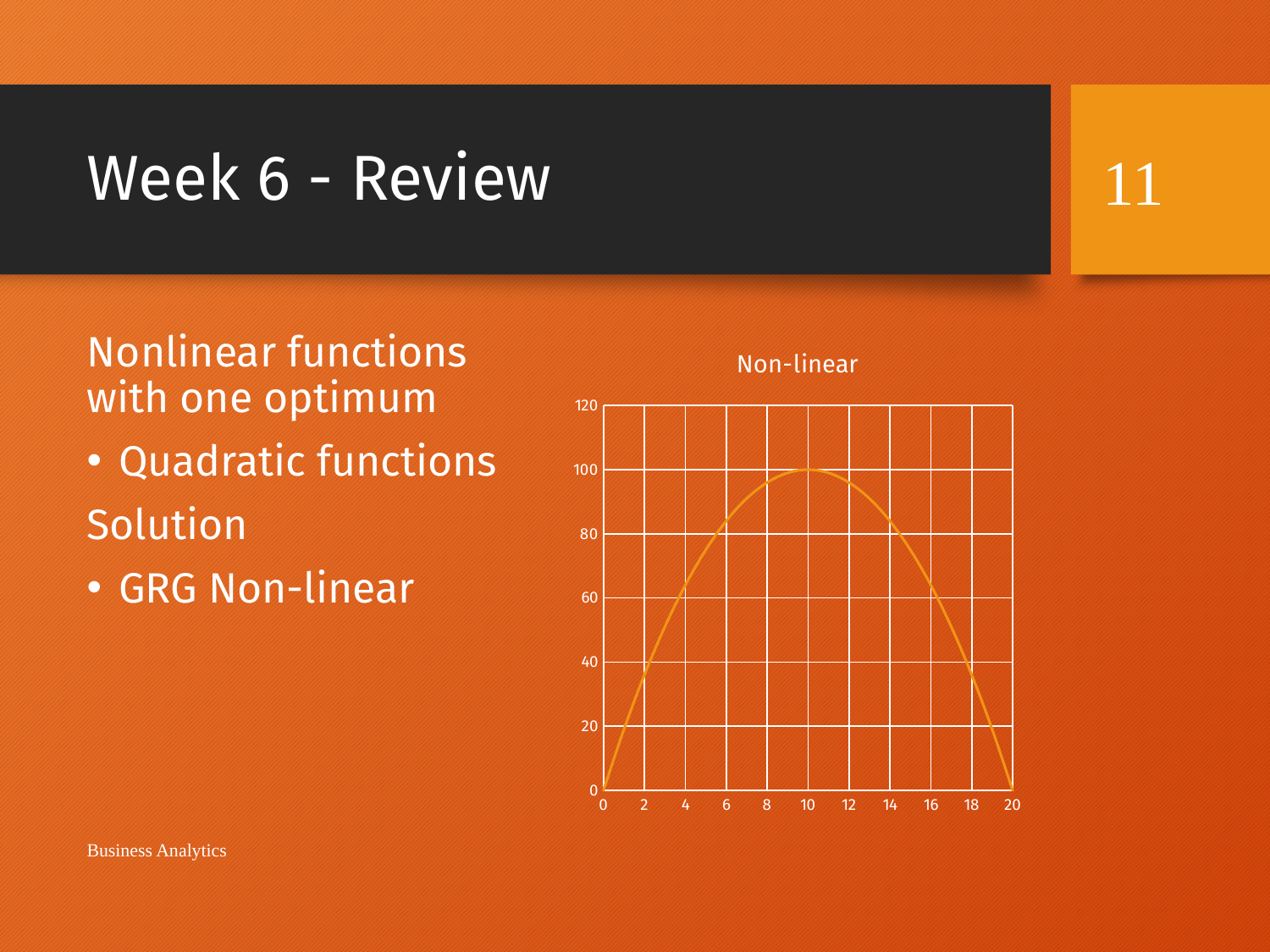

# Week 6 - Review
11

### Chart: Non-linear

| Category |  |
|---|---|
Nonlinear functions with one optimum
Quadratic functions
Solution
GRG Non-linear

Business Analytics